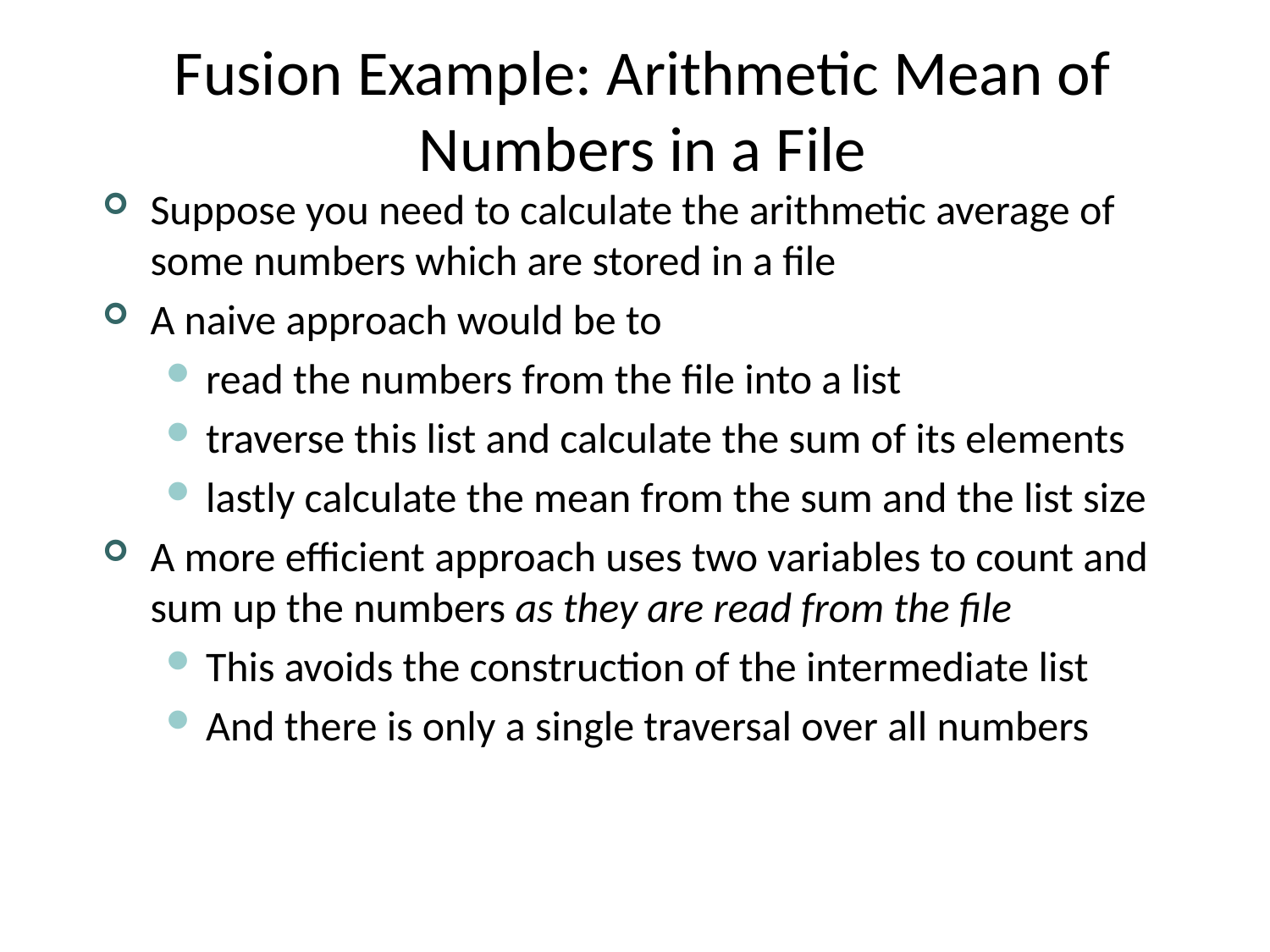

# Fusion Example: Arithmetic Mean of  Numbers in a File
Suppose you need to calculate the arithmetic average of some numbers which are stored in a file
A naive approach would be to
read the numbers from the file into a list
traverse this list and calculate the sum of its elements
lastly calculate the mean from the sum and the list size
A more efficient approach uses two variables to count and sum up the numbers as they are read from the file
This avoids the construction of the intermediate list
And there is only a single traversal over all numbers